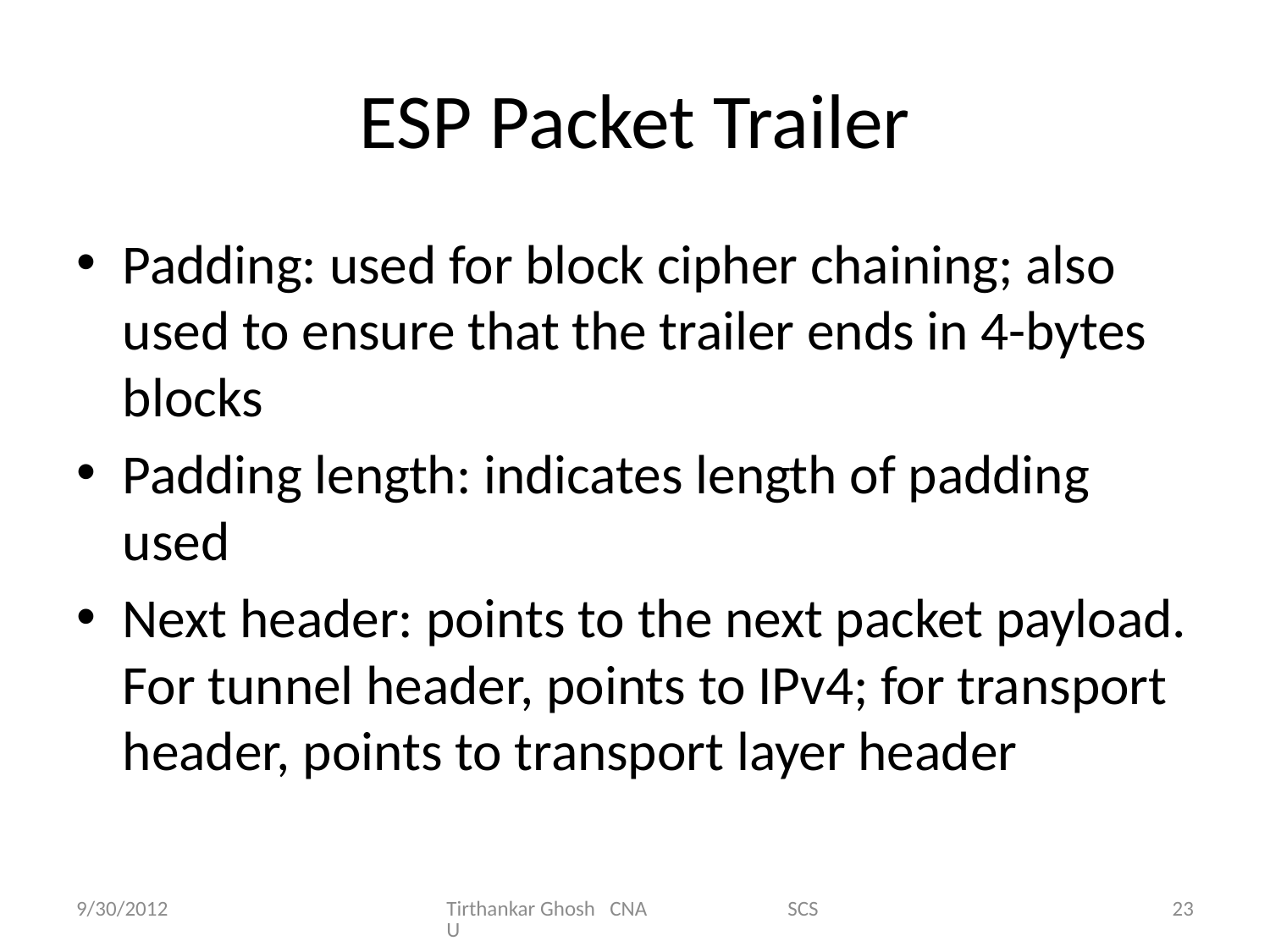

# ESP Packet Trailer
Padding: used for block cipher chaining; also used to ensure that the trailer ends in 4-bytes blocks
Padding length: indicates length of padding used
Next header: points to the next packet payload. For tunnel header, points to IPv4; for transport header, points to transport layer header

9/30/2012
Tirthankar Ghosh   CNA                             SCSU
23